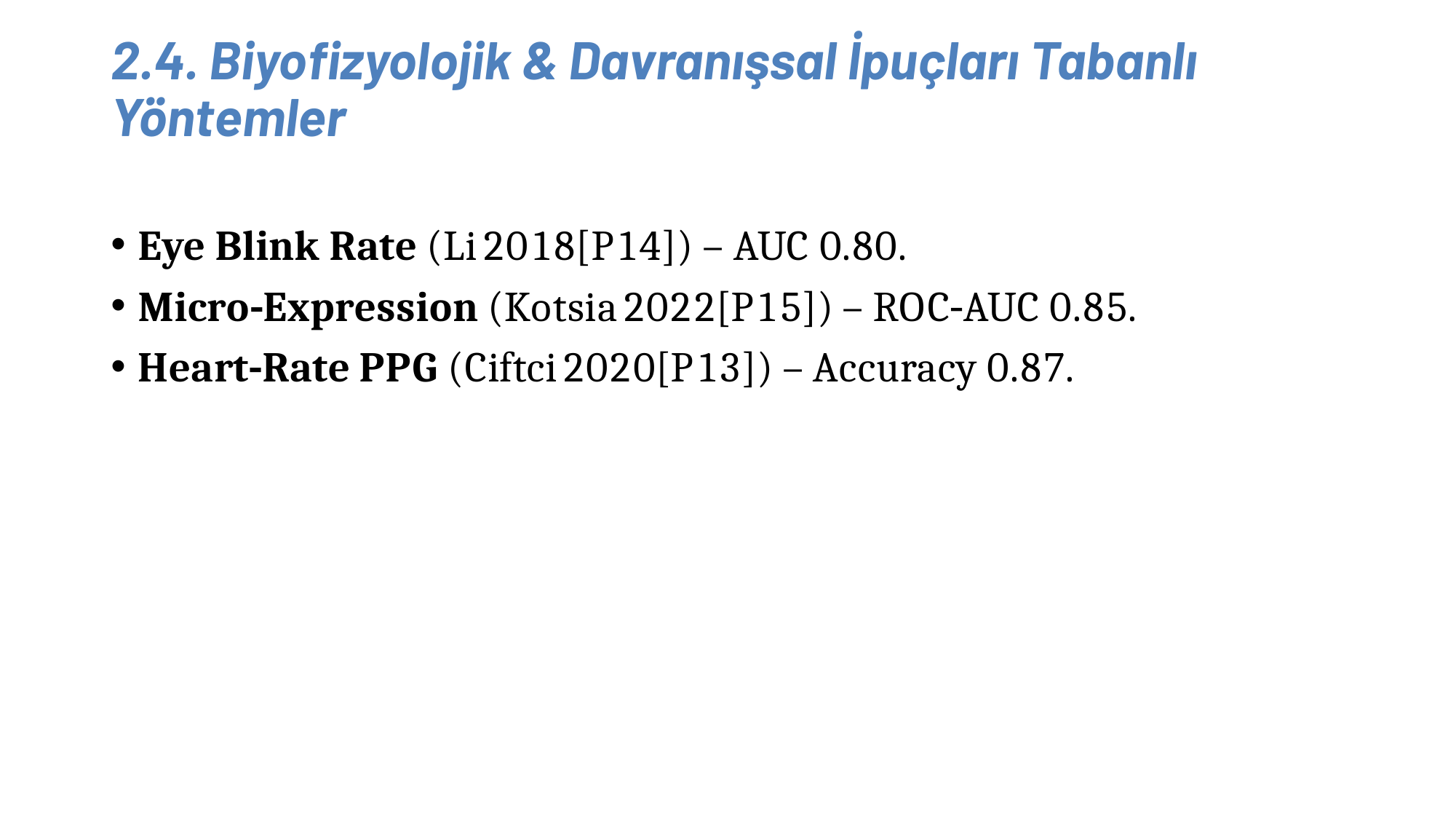

# 2.4. Biyofizyolojik & Davranışsal İpuçları Tabanlı Yöntemler
Eye Blink Rate (Li 2018[P14]) – AUC 0.80.
Micro‑Expression (Kotsia 2022[P15]) – ROC‑AUC 0.85.
Heart‑Rate PPG (Ciftci 2020[P13]) – Accuracy 0.87.